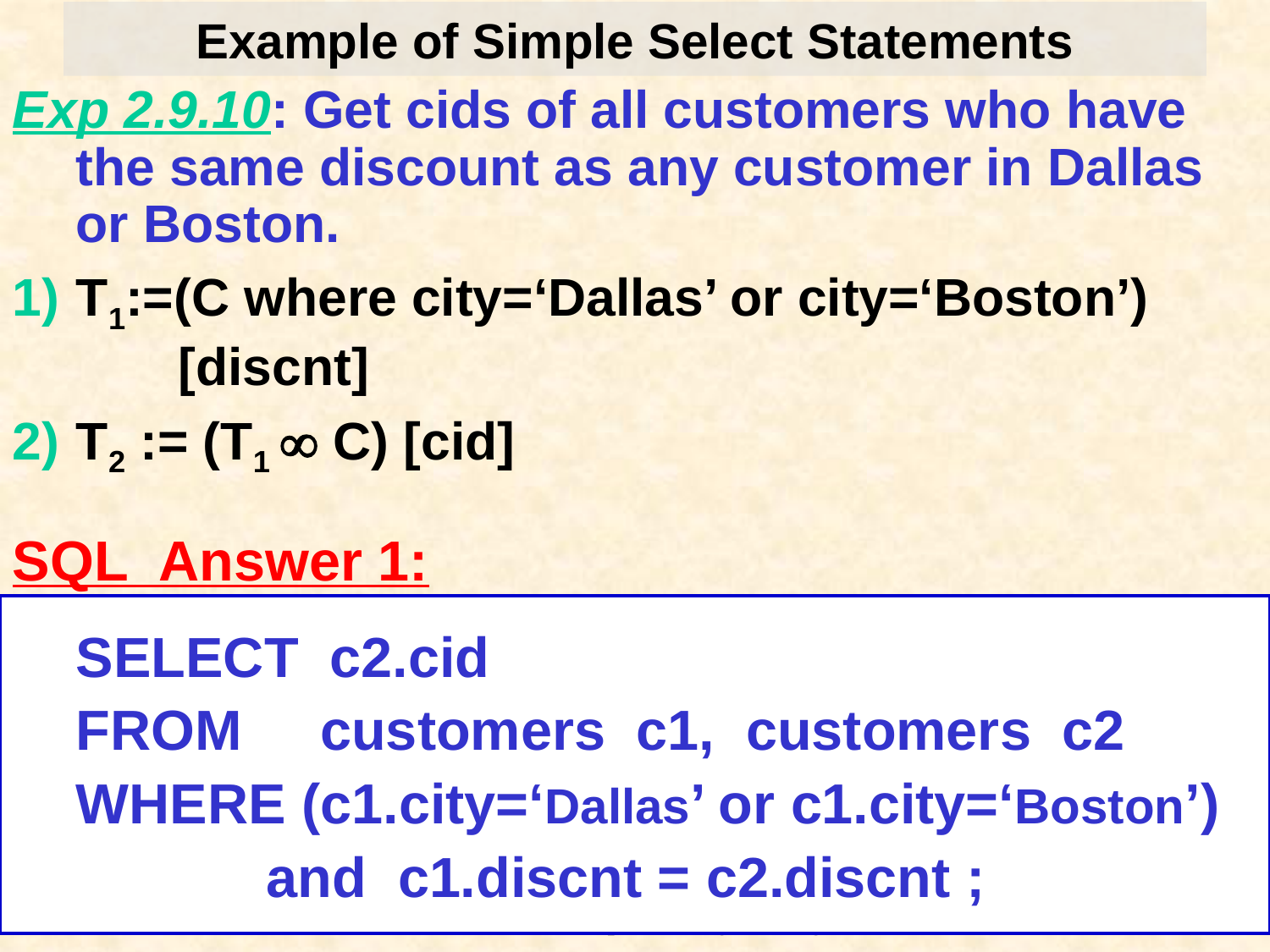

# Example of Simple Select Statements
Exp 2.9.10: Get cids of all customers who have the same discount as any customer in Dallas or Boston.
T1:=(C where city=‘Dallas’ or city=‘Boston’)
       [discnt]
T2 := (T1 ∞ C) [cid]

SQL  Answer 1:
SELECT  c2.cid
FROM     customers  c1,  customers  c2
WHERE (c1.city=‘Dallas’ or c1.city=‘Boston’)
and  c1.discnt = c2.discnt ;

Database Principles & Programming
107